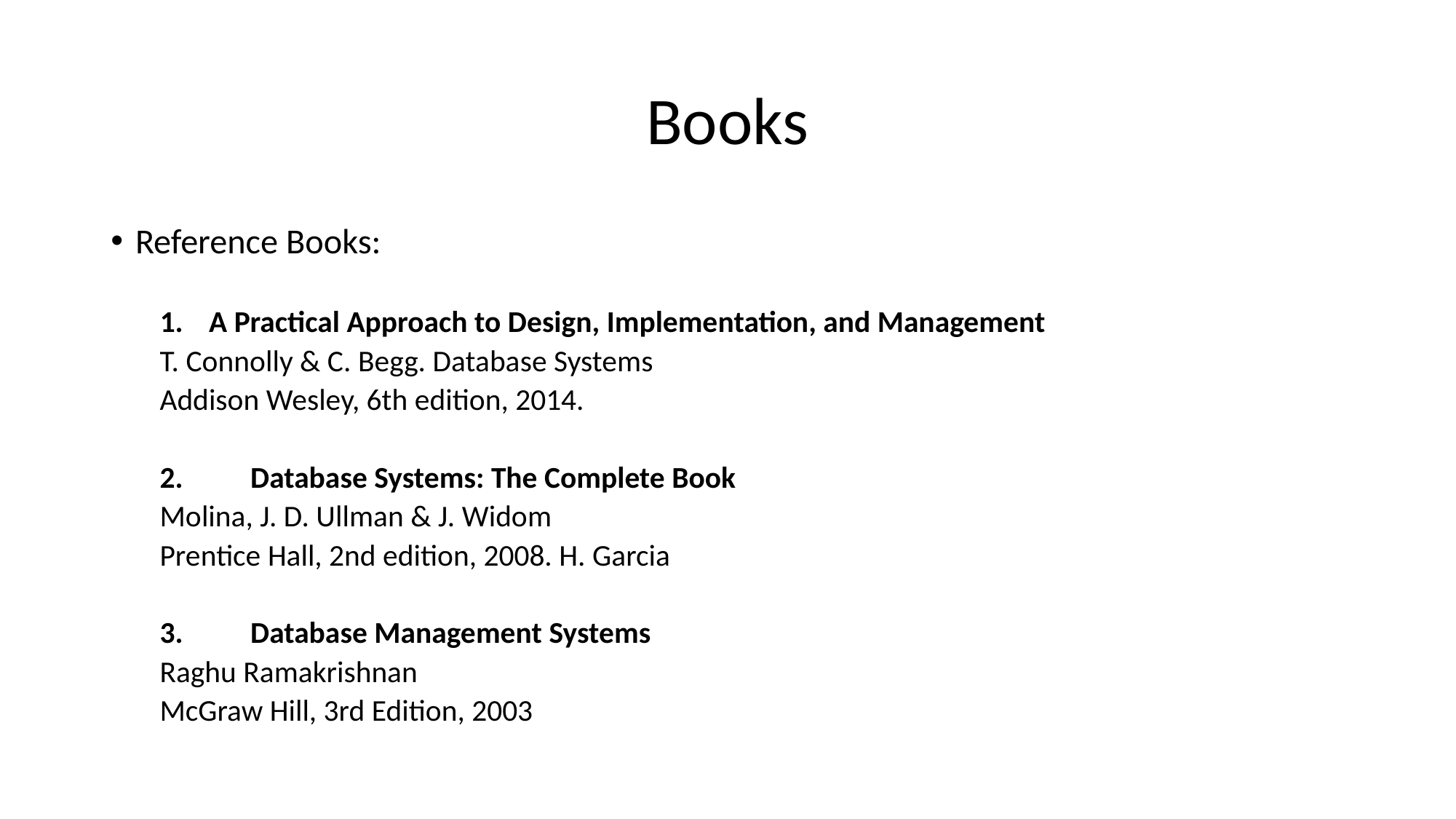

# Books
Reference Books:

A Practical Approach to Design, Implementation, and Management
T. Connolly & C. Begg. Database Systems
Addison Wesley, 6th edition, 2014.

2.	Database Systems: The Complete Book
Molina, J. D. Ullman & J. Widom
Prentice Hall, 2nd edition, 2008. H. Garcia

3.	Database Management Systems
Raghu Ramakrishnan
McGraw Hill, 3rd Edition, 2003